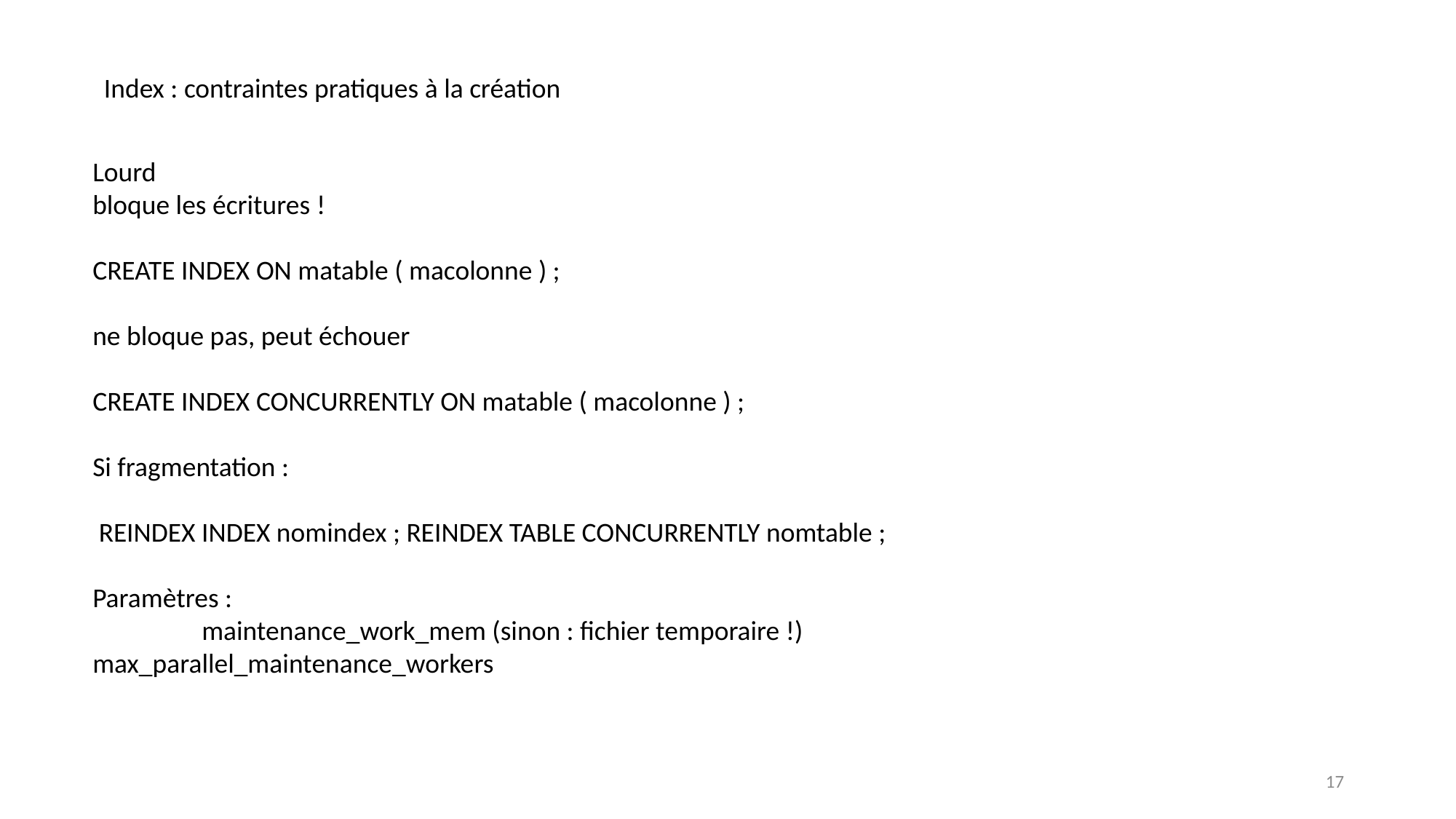

Index : contraintes pratiques à la création
Lourd
bloque les écritures !

CREATE INDEX ON matable ( macolonne ) ;

ne bloque pas, peut échouer

CREATE INDEX CONCURRENTLY ON matable ( macolonne ) ;

Si fragmentation :

 REINDEX INDEX nomindex ; REINDEX TABLE CONCURRENTLY nomtable ;

Paramètres :
	maintenance_work_mem (sinon : fichier temporaire !)  	max_parallel_maintenance_workers
17